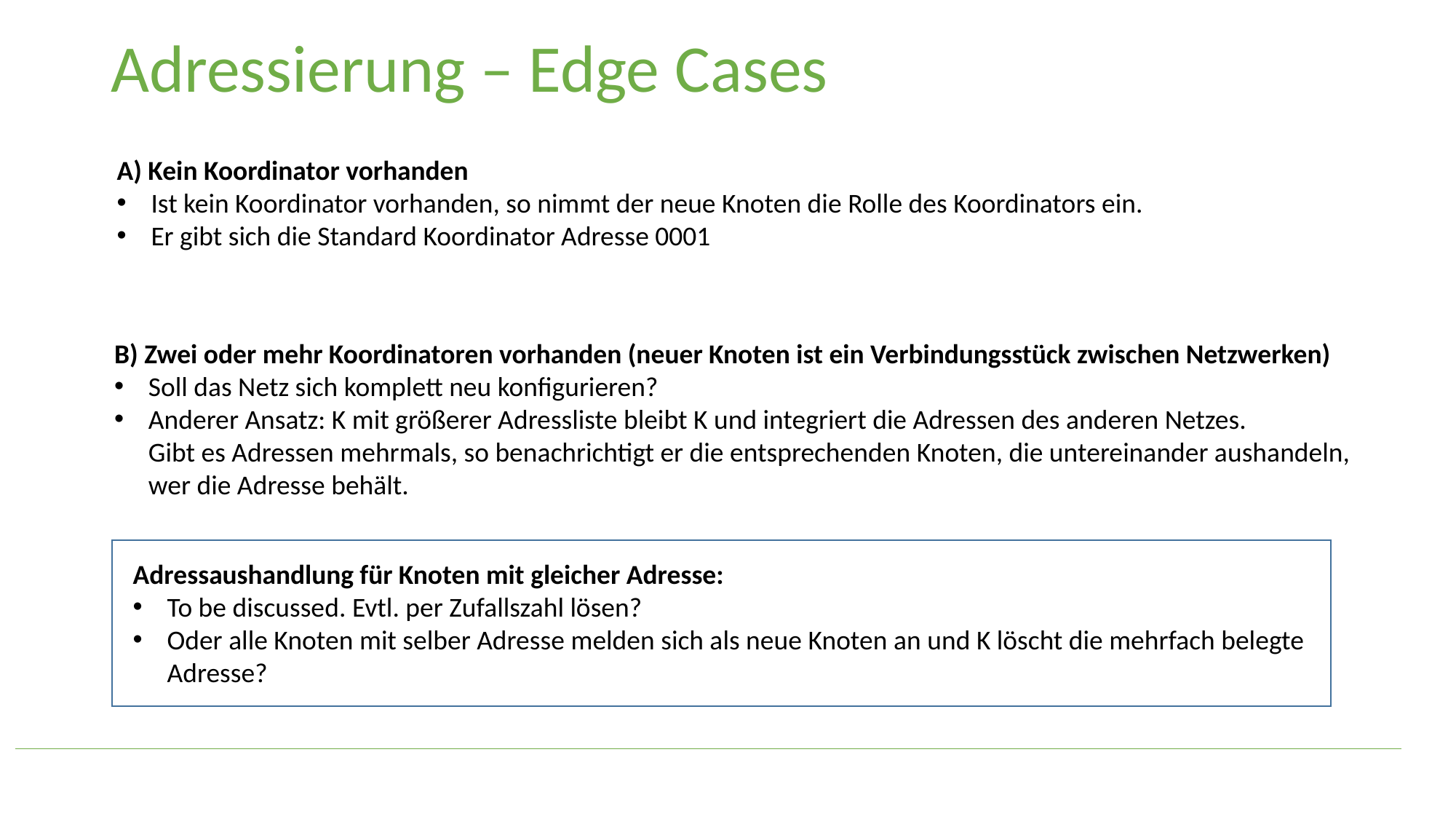

# Adressierung – Edge Cases
A) Kein Koordinator vorhanden
Ist kein Koordinator vorhanden, so nimmt der neue Knoten die Rolle des Koordinators ein.
Er gibt sich die Standard Koordinator Adresse 0001

B) Zwei oder mehr Koordinatoren vorhanden (neuer Knoten ist ein Verbindungsstück zwischen Netzwerken)
Soll das Netz sich komplett neu konfigurieren?
Anderer Ansatz: K mit größerer Adressliste bleibt K und integriert die Adressen des anderen Netzes.
Gibt es Adressen mehrmals, so benachrichtigt er die entsprechenden Knoten, die untereinander aushandeln,
wer die Adresse behält.

Adressaushandlung für Knoten mit gleicher Adresse:
To be discussed. Evtl. per Zufallszahl lösen?
Oder alle Knoten mit selber Adresse melden sich als neue Knoten an und K löscht die mehrfach belegte Adresse?